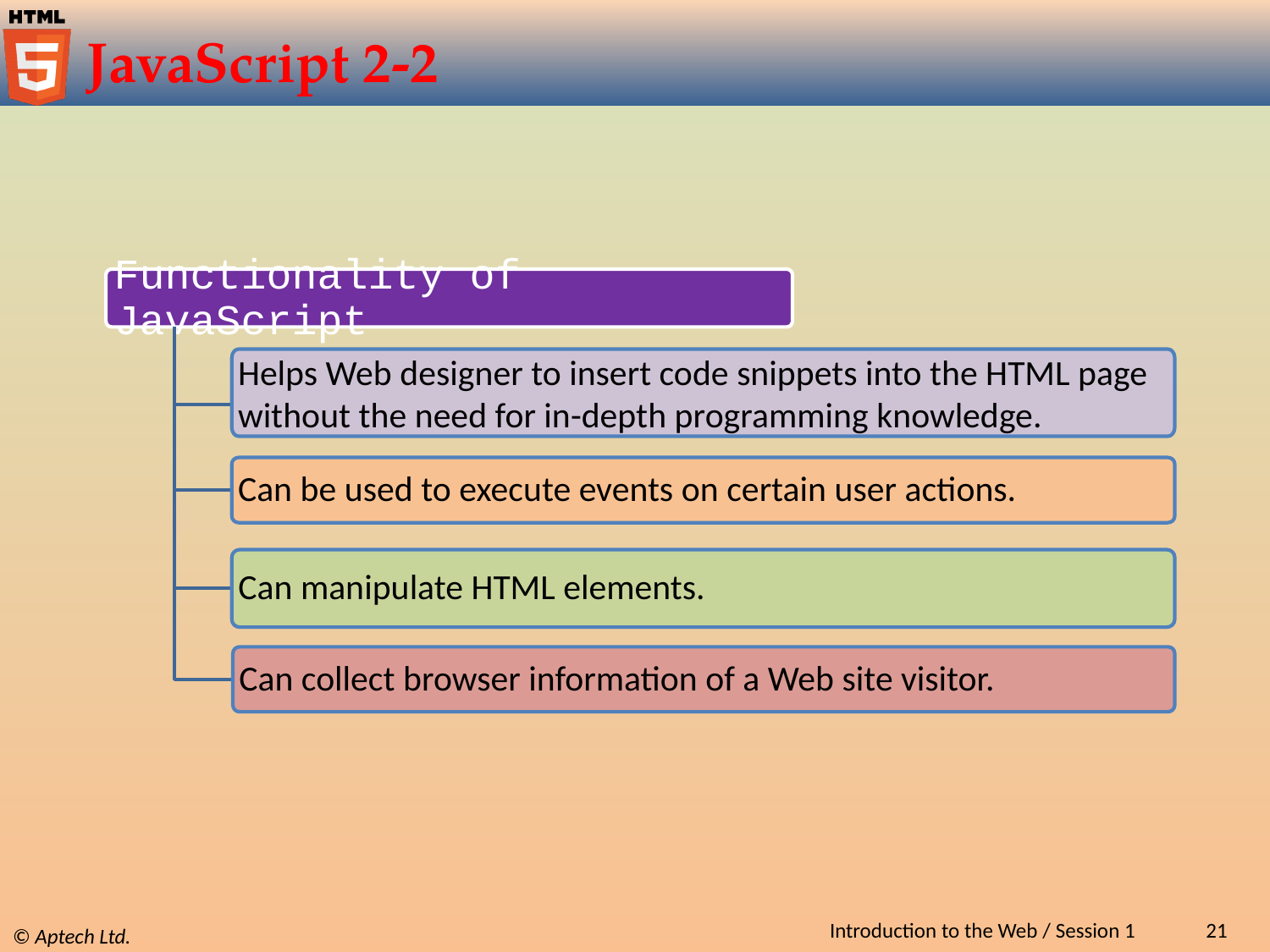

# JavaScript 2-2
Functionality of JavaScript

Helps Web designer to insert code snippets into the HTML page without the need for in-depth programming knowledge.
Can be used to execute events on certain user actions.
Can manipulate HTML elements.
Can collect browser information of a Web site visitor.
Introduction to the Web / Session 1
21